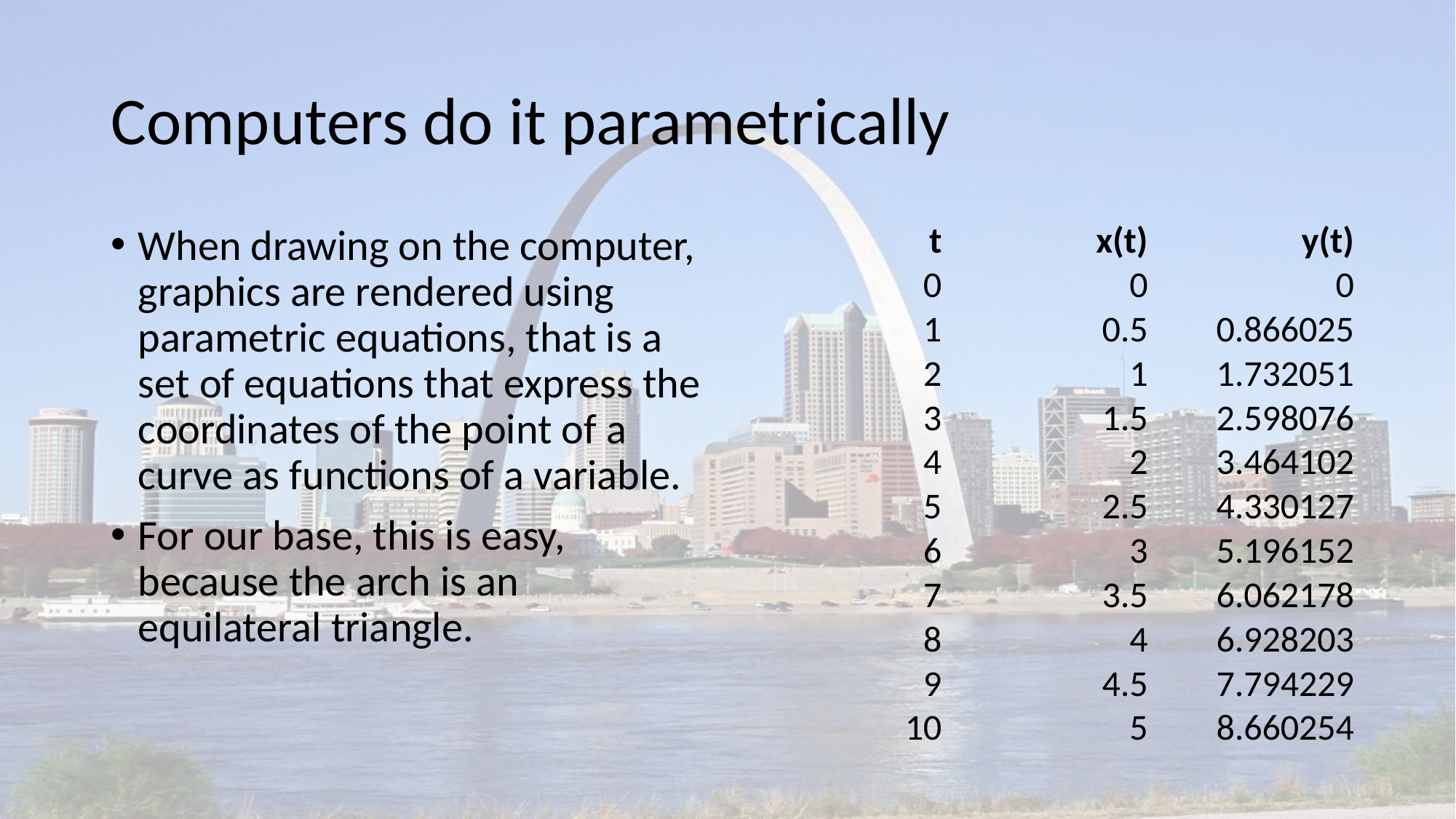

# Computers do it parametrically
When drawing on the computer, graphics are rendered using parametric equations, that is a set of equations that express the coordinates of the point of a curve as functions of a variable.
For our base, this is easy, because the arch is an equilateral triangle.
| t | x(t) | y(t) |
| --- | --- | --- |
| 0 | 0 | 0 |
| 1 | 0.5 | 0.866025 |
| 2 | 1 | 1.732051 |
| 3 | 1.5 | 2.598076 |
| 4 | 2 | 3.464102 |
| 5 | 2.5 | 4.330127 |
| 6 | 3 | 5.196152 |
| 7 | 3.5 | 6.062178 |
| 8 | 4 | 6.928203 |
| 9 | 4.5 | 7.794229 |
| 10 | 5 | 8.660254 |